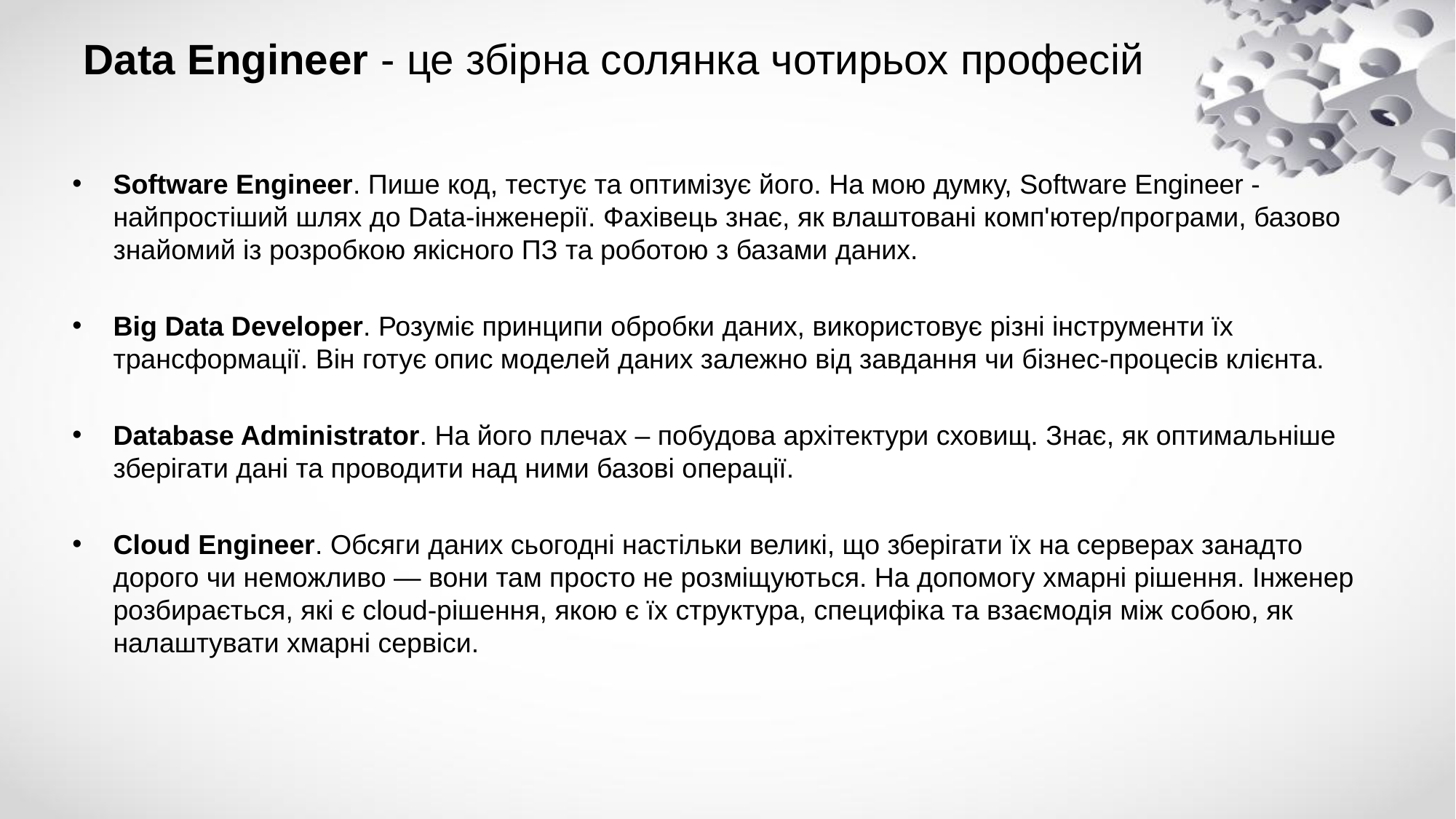

# Data Engineer - це збірна солянка чотирьох професій

Software Engineer. Пише код, тестує та оптимізує його. На мою думку, Software Engineer - найпростіший шлях до Data-інженерії. Фахівець знає, як влаштовані комп'ютер/програми, базово знайомий із розробкою якісного ПЗ та роботою з базами даних.

Big Data Developer. Розуміє принципи обробки даних, використовує різні інструменти їх трансформації. Він готує опис моделей даних залежно від завдання чи бізнес-процесів клієнта.

Database Administrator. На його плечах – побудова архітектури сховищ. Знає, як оптимальніше зберігати дані та проводити над ними базові операції.

Cloud Engineer. Обсяги даних сьогодні настільки великі, що зберігати їх на серверах занадто дорого чи неможливо — вони там просто не розміщуються. На допомогу хмарні рішення. Інженер розбирається, які є cloud-рішення, якою є їх структура, специфіка та взаємодія між собою, як налаштувати хмарні сервіси.